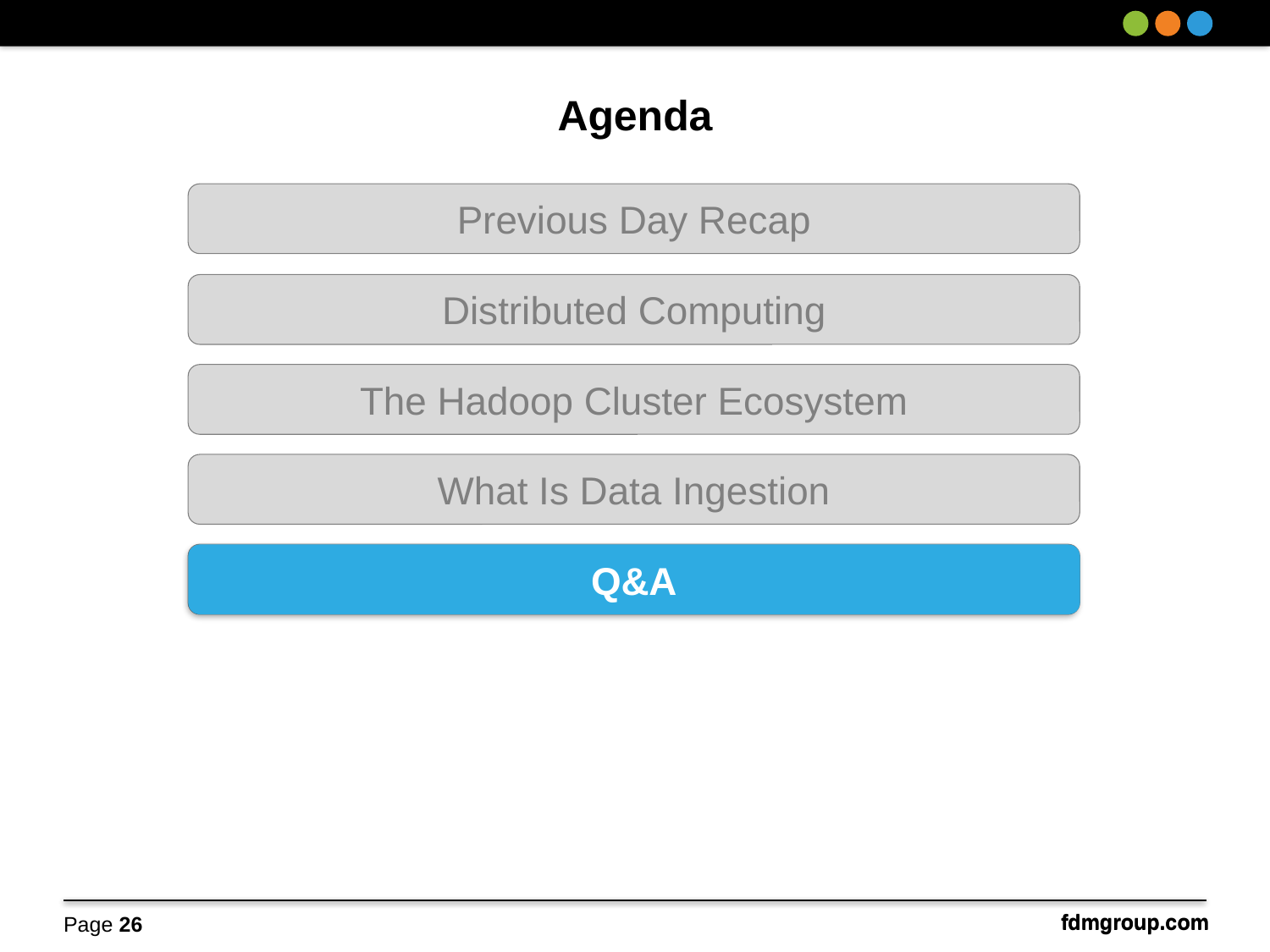

# Agenda
Previous Day Recap

Distributed Computing
The Hadoop Cluster Ecosystem
What Is Data Ingestion
Subject 5
Q&A
Page 26